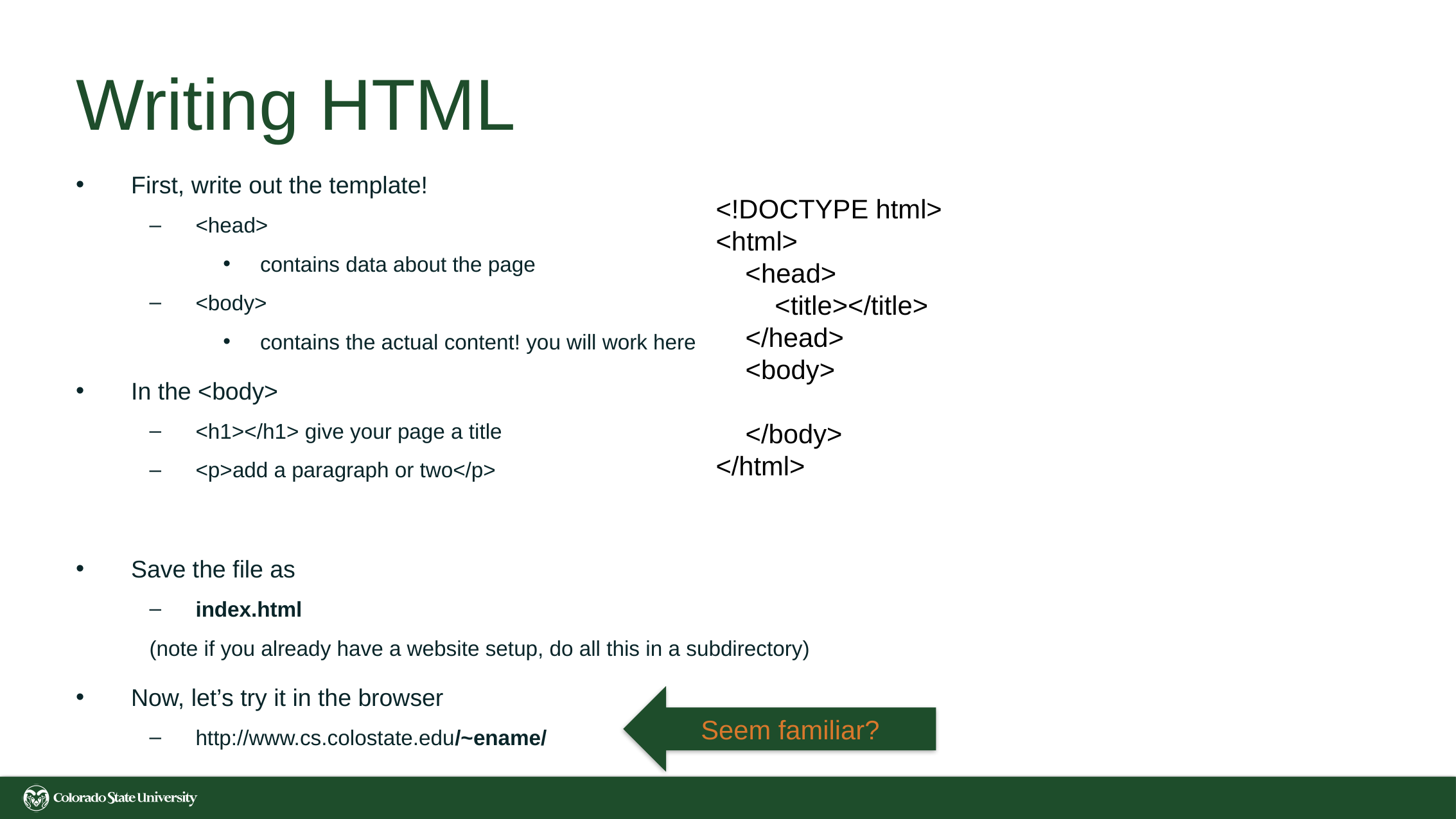

# Writing HTML
First, write out the template!
<head>
contains data about the page
<body>
contains the actual content! you will work here
In the <body>
<h1></h1> give your page a title
<p>add a paragraph or two</p>

Save the file as
index.html
(note if you already have a website setup, do all this in a subdirectory)
Now, let’s try it in the browser
http://www.cs.colostate.edu/~ename/

<!DOCTYPE html>
<html>
    <head>
        <title></title>
    </head>
    <body>

    </body>
</html>
Seem familiar?